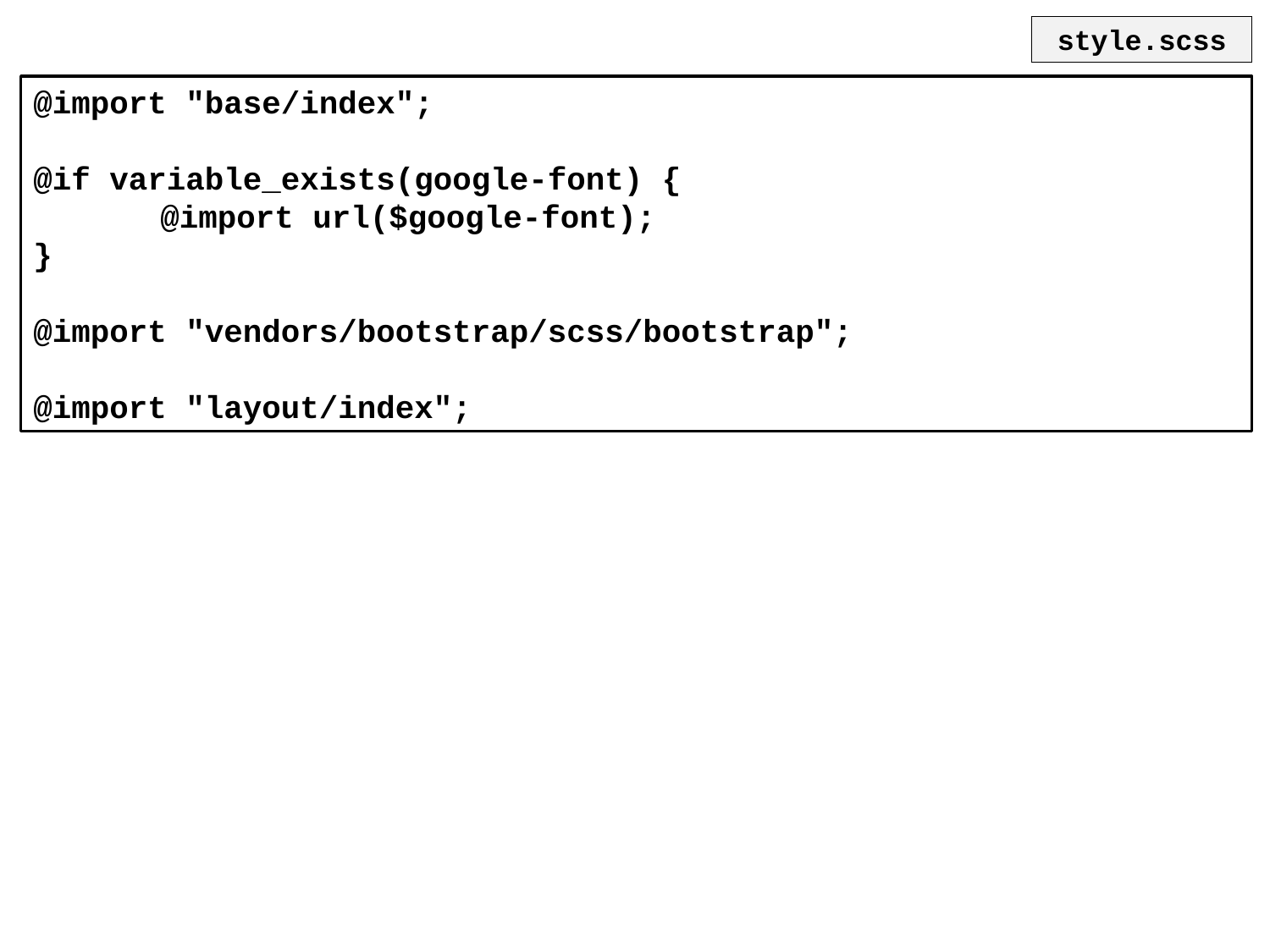

style.scss
@import "base/index";

@if variable_exists(google-font) {
	@import url($google-font);
}

@import "vendors/bootstrap/scss/bootstrap";

@import "layout/index";